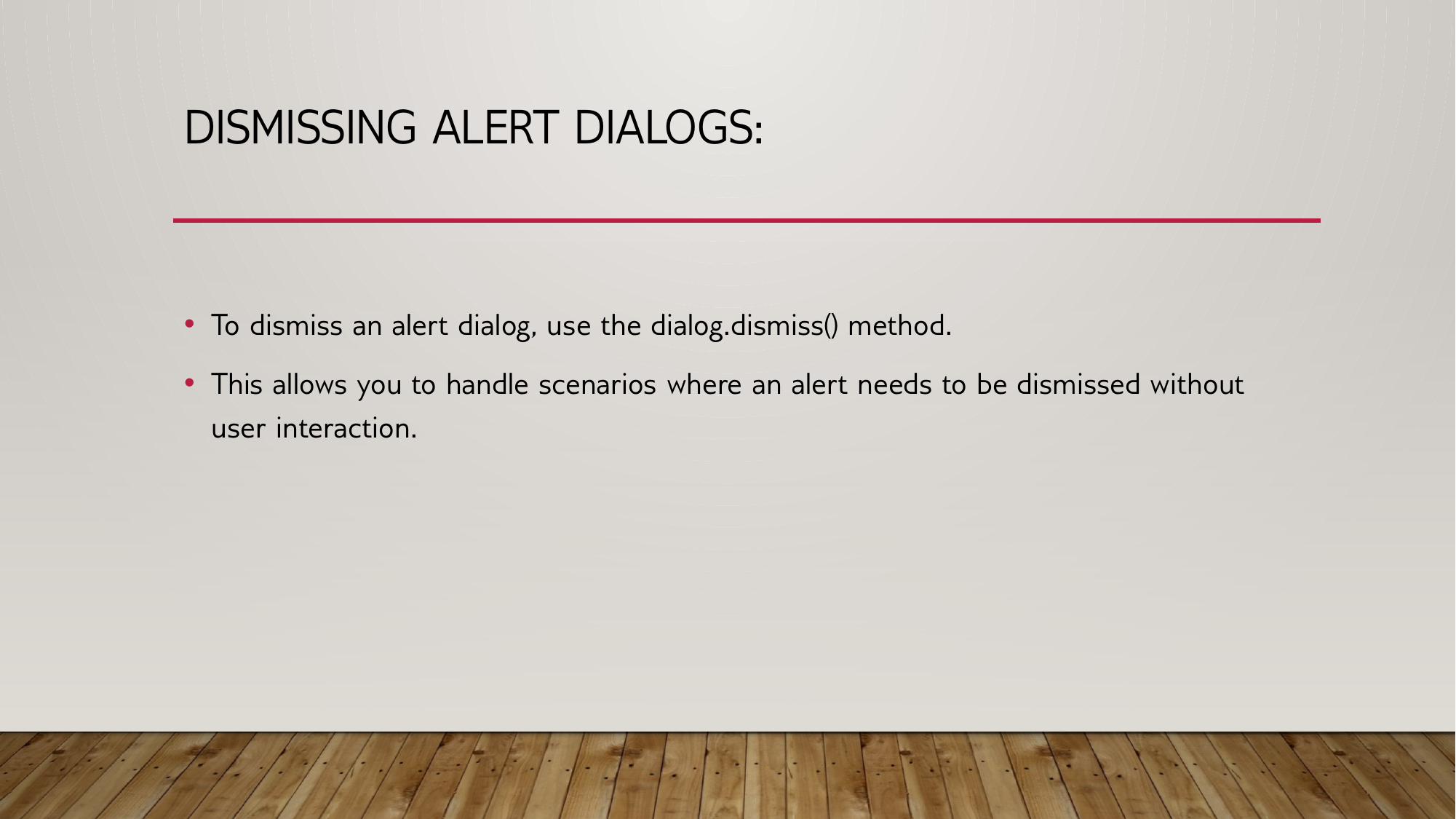

# Dismissing Alert Dialogs:

To dismiss an alert dialog, use the dialog.dismiss() method.
This allows you to handle scenarios where an alert needs to be dismissed without user interaction.